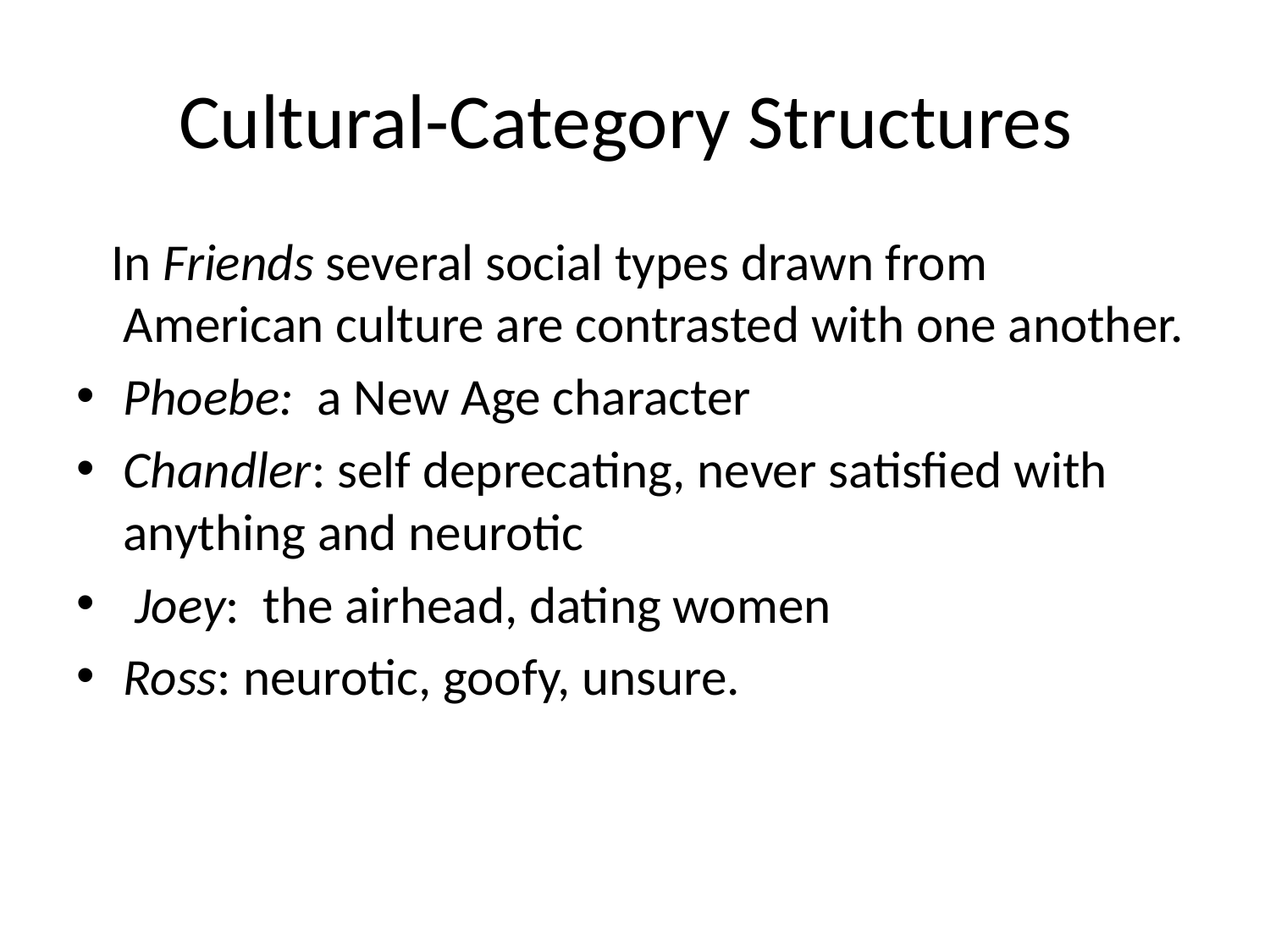

# Cultural-Category Structures
   In Friends several social types drawn from American culture are contrasted with one another.
Phoebe:  a New Age character
Chandler: self deprecating, never satisfied with anything and neurotic
 Joey:  the airhead, dating women
Ross: neurotic, goofy, unsure.